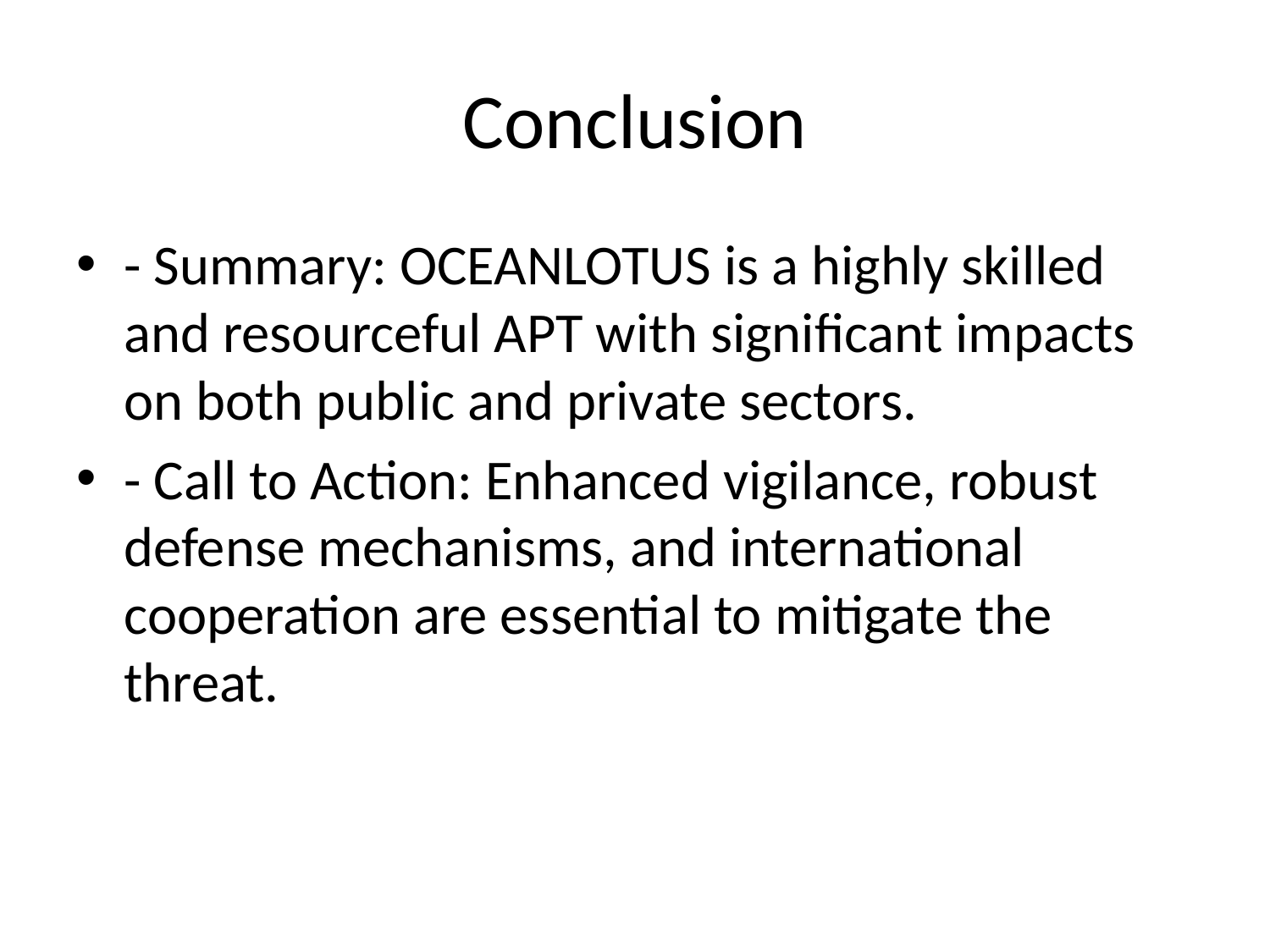

# Conclusion
- Summary: OCEANLOTUS is a highly skilled and resourceful APT with significant impacts on both public and private sectors.
- Call to Action: Enhanced vigilance, robust defense mechanisms, and international cooperation are essential to mitigate the threat.